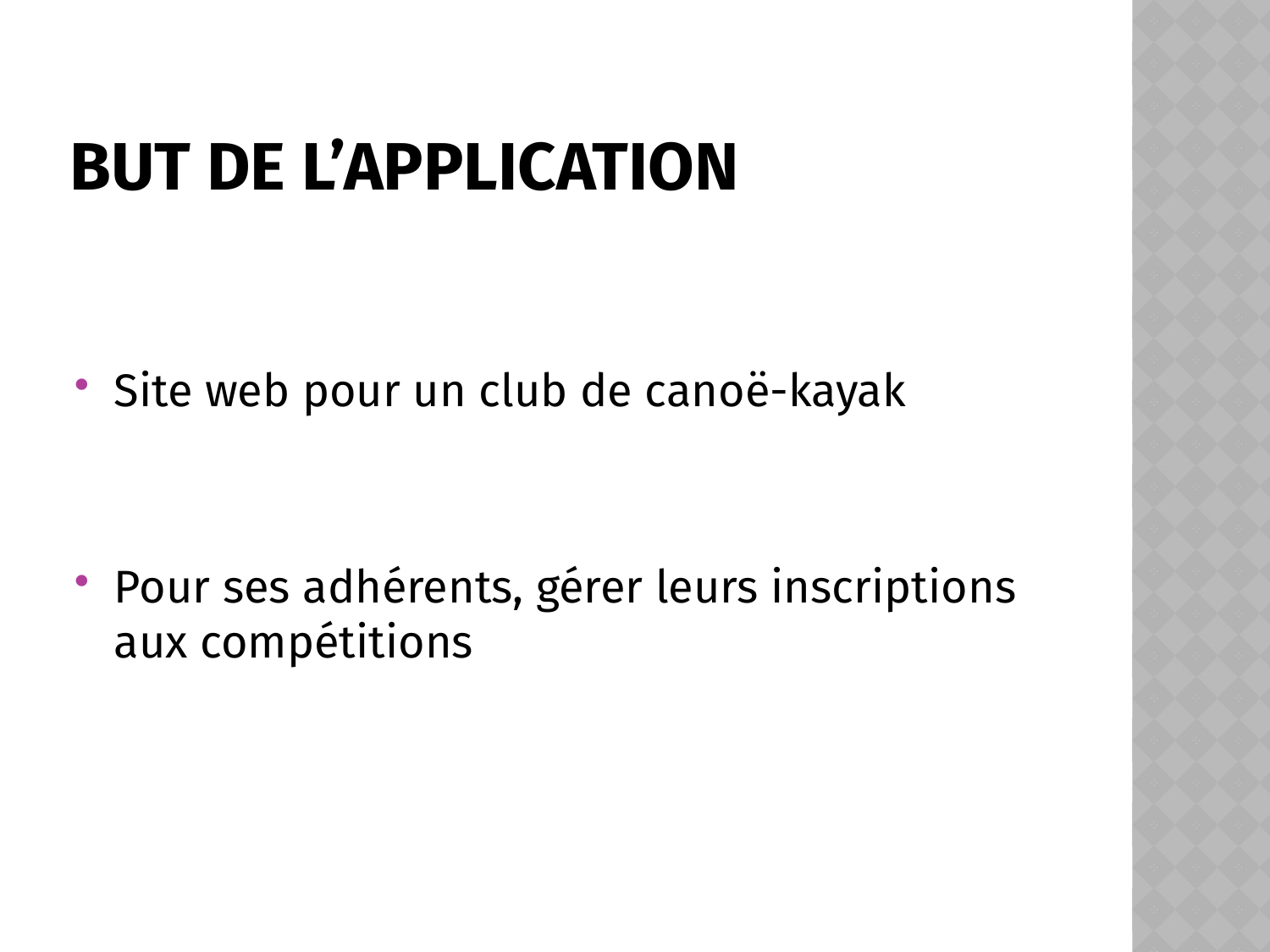

# But de l’application

Site web pour un club de canoë-kayak

Pour ses adhérents, gérer leurs inscriptions aux compétitions